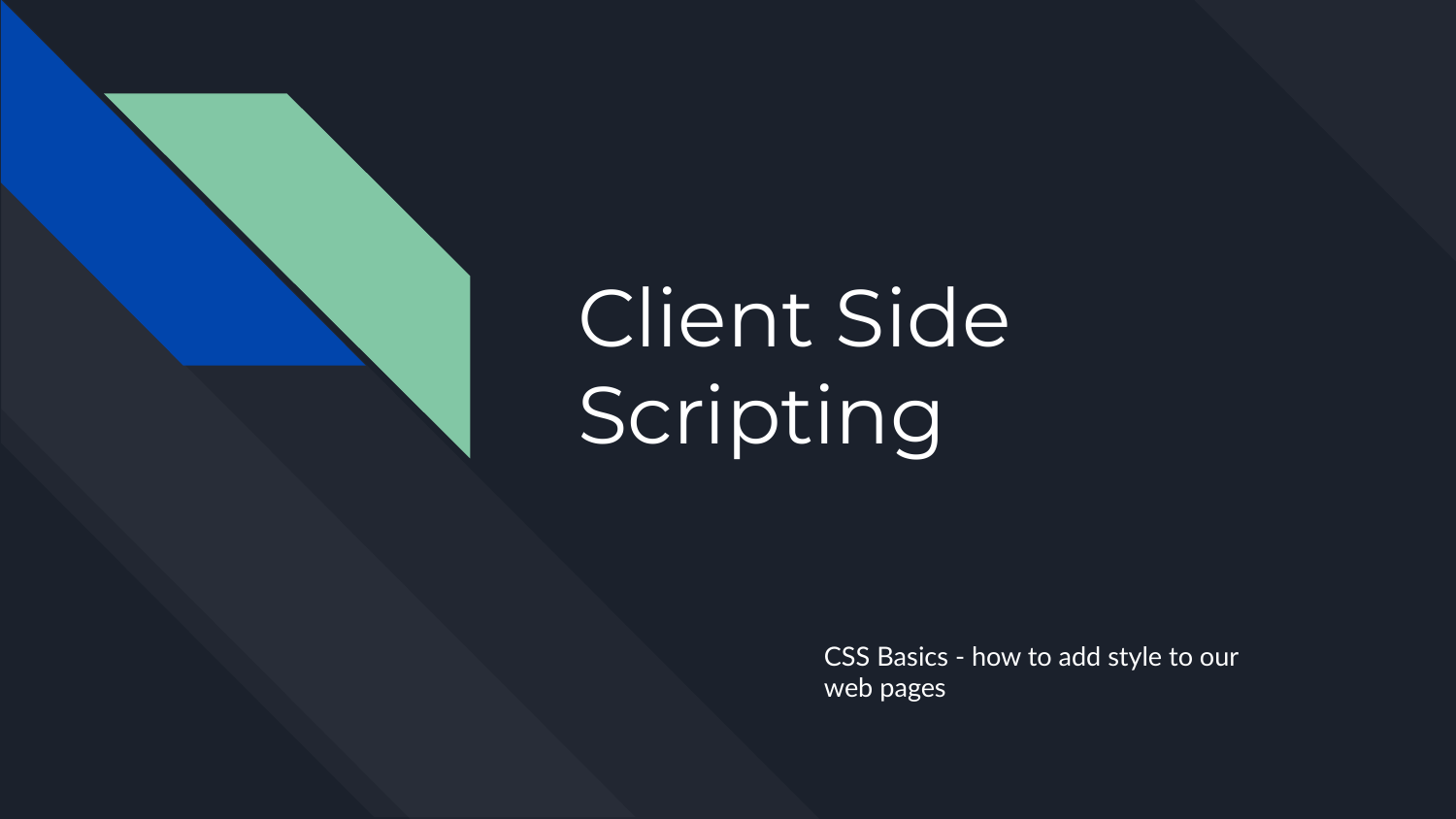

# Client Side Scripting
CSS Basics - how to add style to our web pages